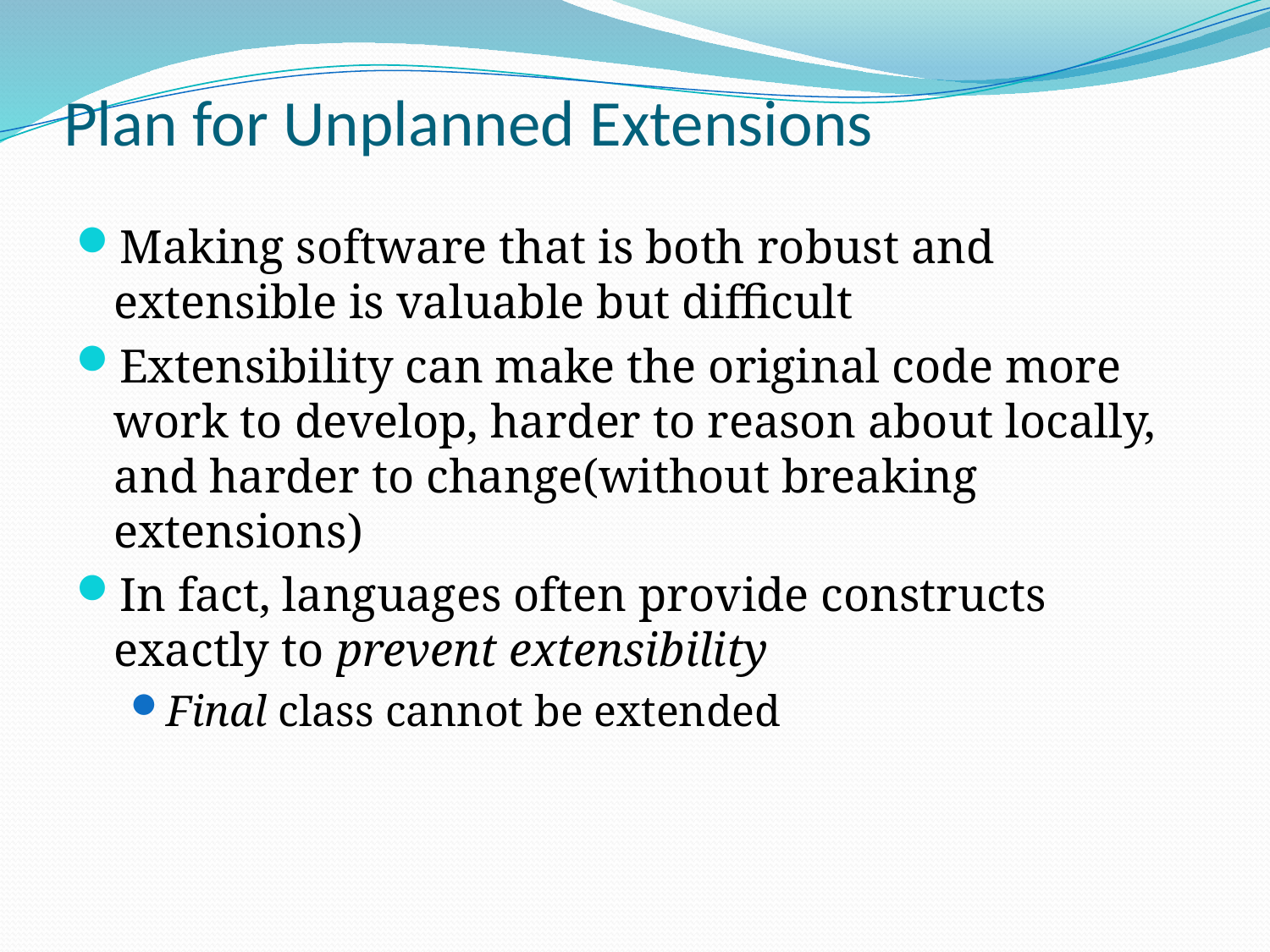

# Plan for Unplanned Extensions
Making software that is both robust and extensible is valuable but difficult
Extensibility can make the original code more work to develop, harder to reason about locally, and harder to change(without breaking extensions)
In fact, languages often provide constructs exactly to prevent extensibility
Final class cannot be extended